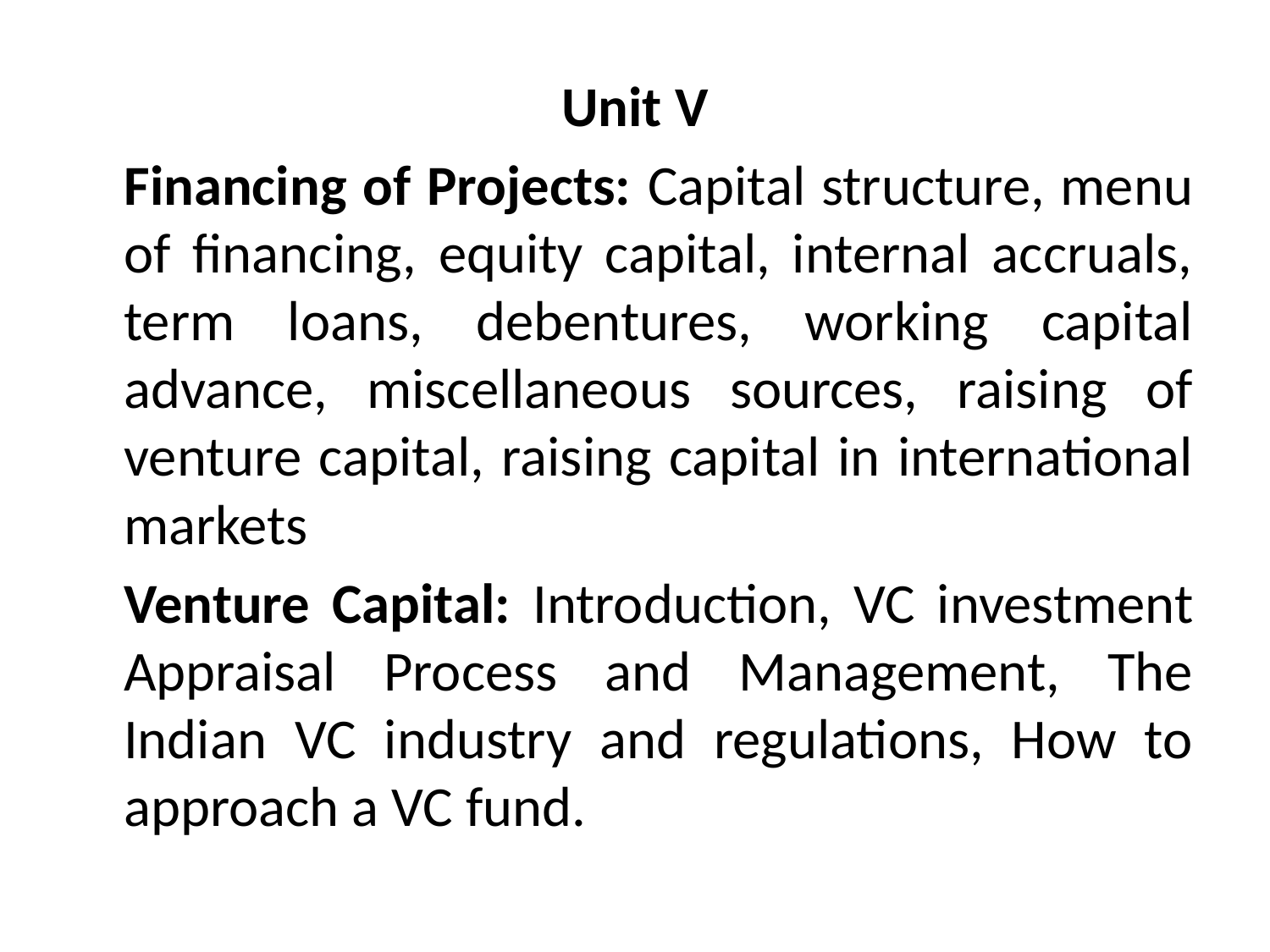

Unit V
	Financing of Projects: Capital structure, menu of financing, equity capital, internal accruals, term loans, debentures, working capital advance, miscellaneous sources, raising of venture capital, raising capital in international markets
	Venture Capital: Introduction, VC investment Appraisal Process and Management, The Indian VC industry and regulations, How to approach a VC fund.